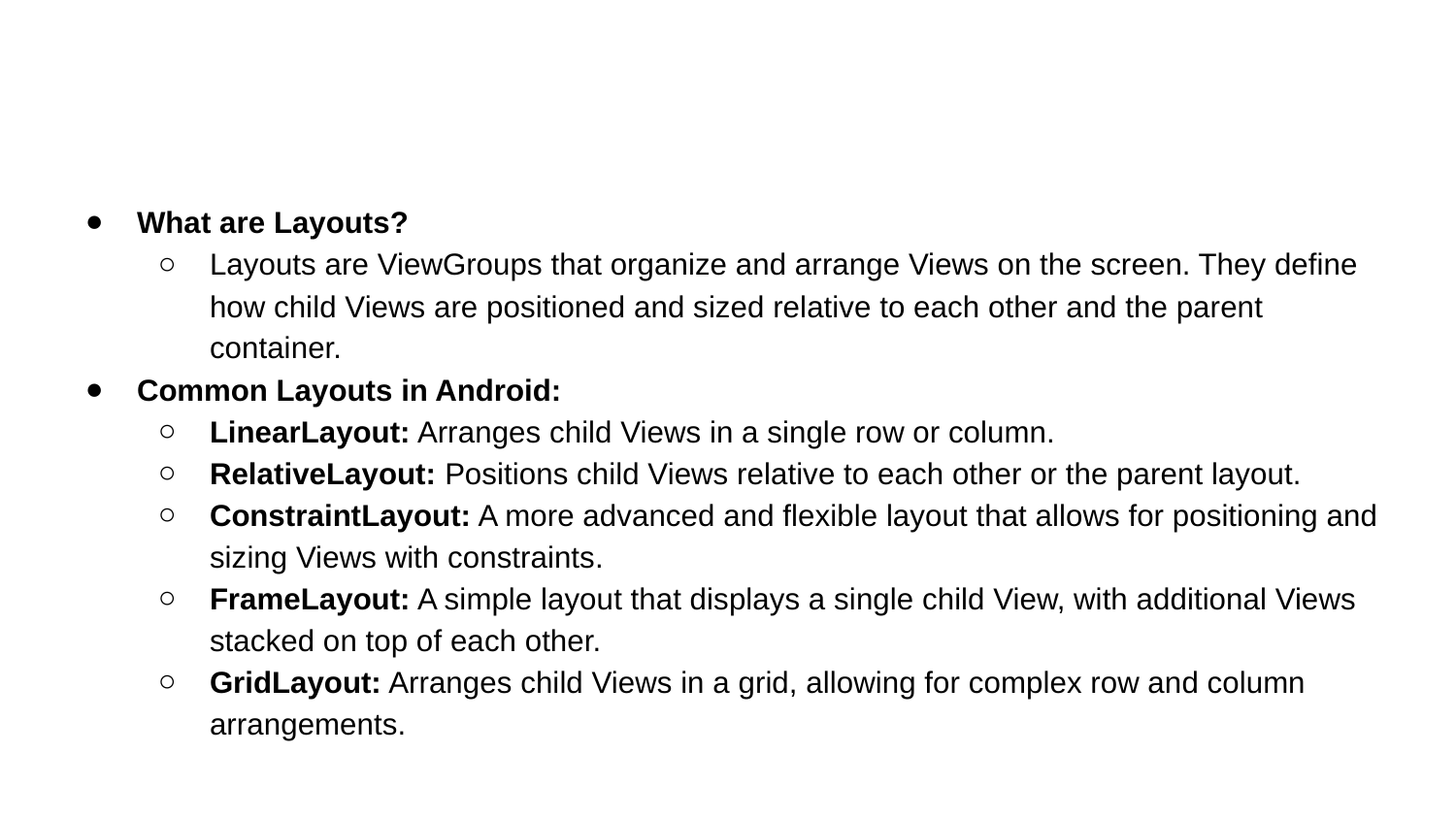

#
What are Layouts?
Layouts are ViewGroups that organize and arrange Views on the screen. They define how child Views are positioned and sized relative to each other and the parent container.
Common Layouts in Android:
LinearLayout: Arranges child Views in a single row or column.
RelativeLayout: Positions child Views relative to each other or the parent layout.
ConstraintLayout: A more advanced and flexible layout that allows for positioning and sizing Views with constraints.
FrameLayout: A simple layout that displays a single child View, with additional Views stacked on top of each other.
GridLayout: Arranges child Views in a grid, allowing for complex row and column arrangements.